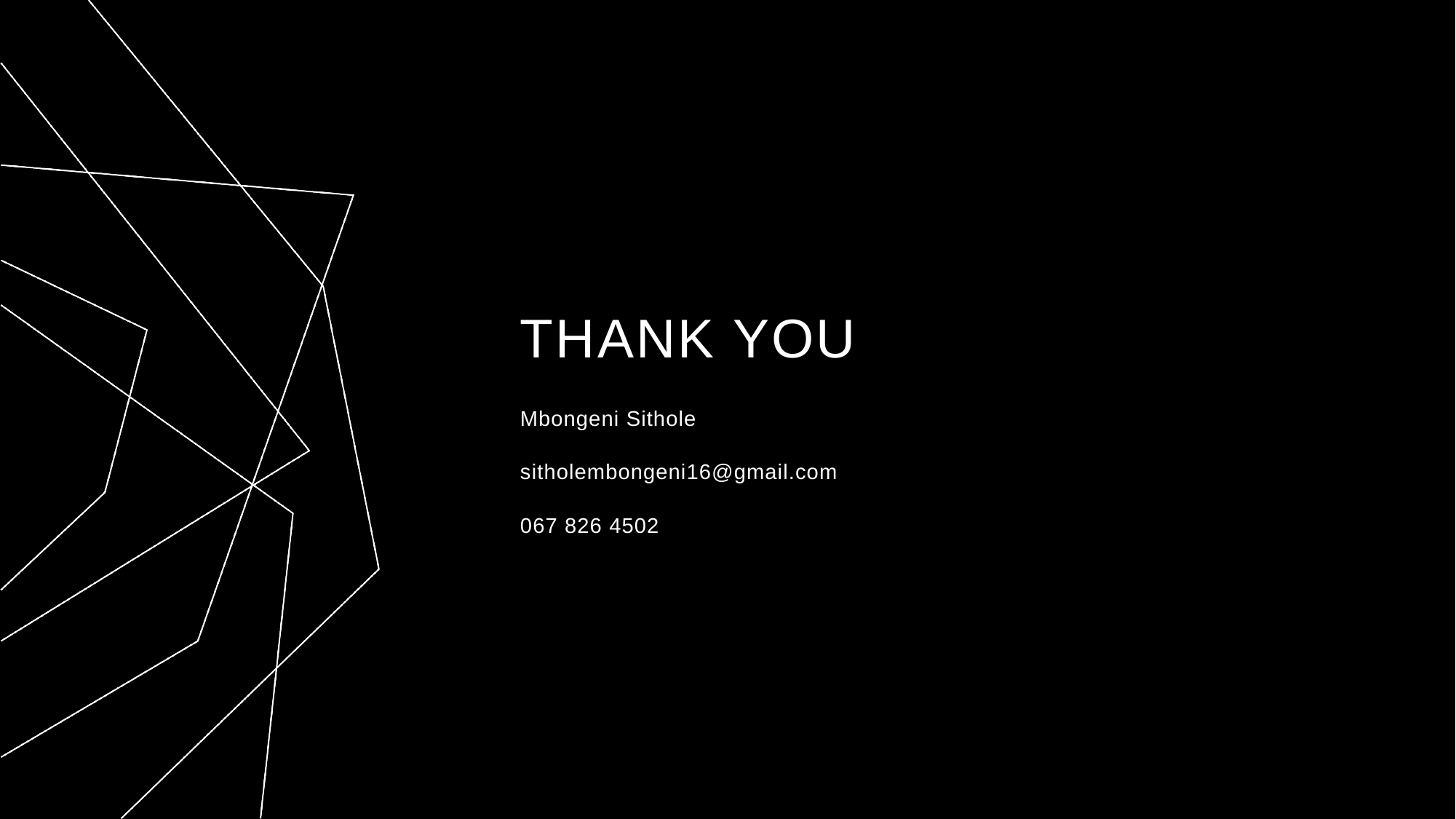

# THANK YOU
Mbongeni Sithole
sitholembongeni16@gmail.com
067 826 4502